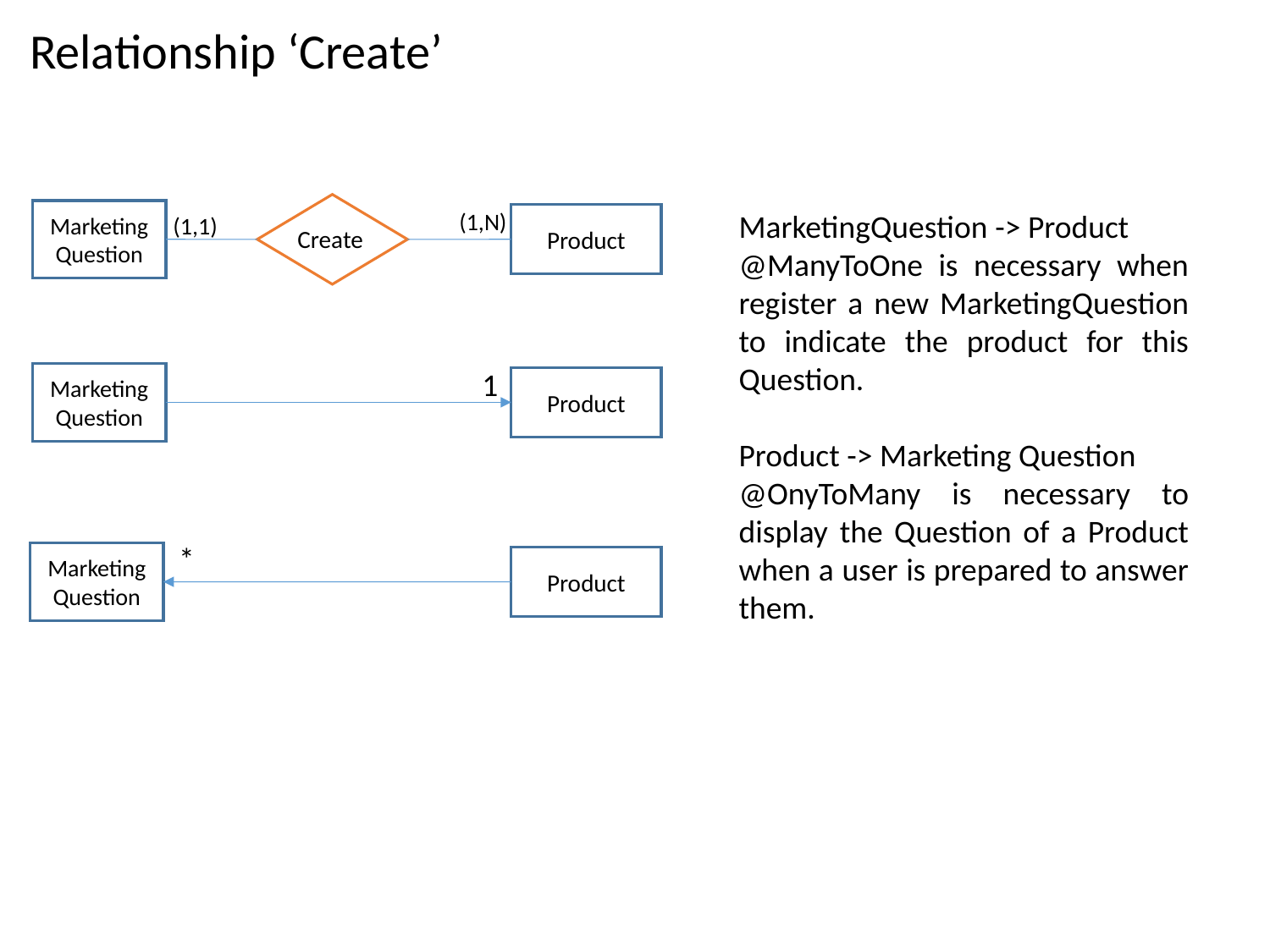

Relationship ‘Create’

(1,N)
MarketingQuestion -> Product
@ManyToOne is necessary when register a new MarketingQuestion to indicate the product for this Question.

Product -> Marketing Question
@OnyToMany is necessary to display the Question of a Product when a user is prepared to answer them.
Marketing Question
(1,1)
Product
Create
1
Marketing Question
Product
*
Marketing Question
Product